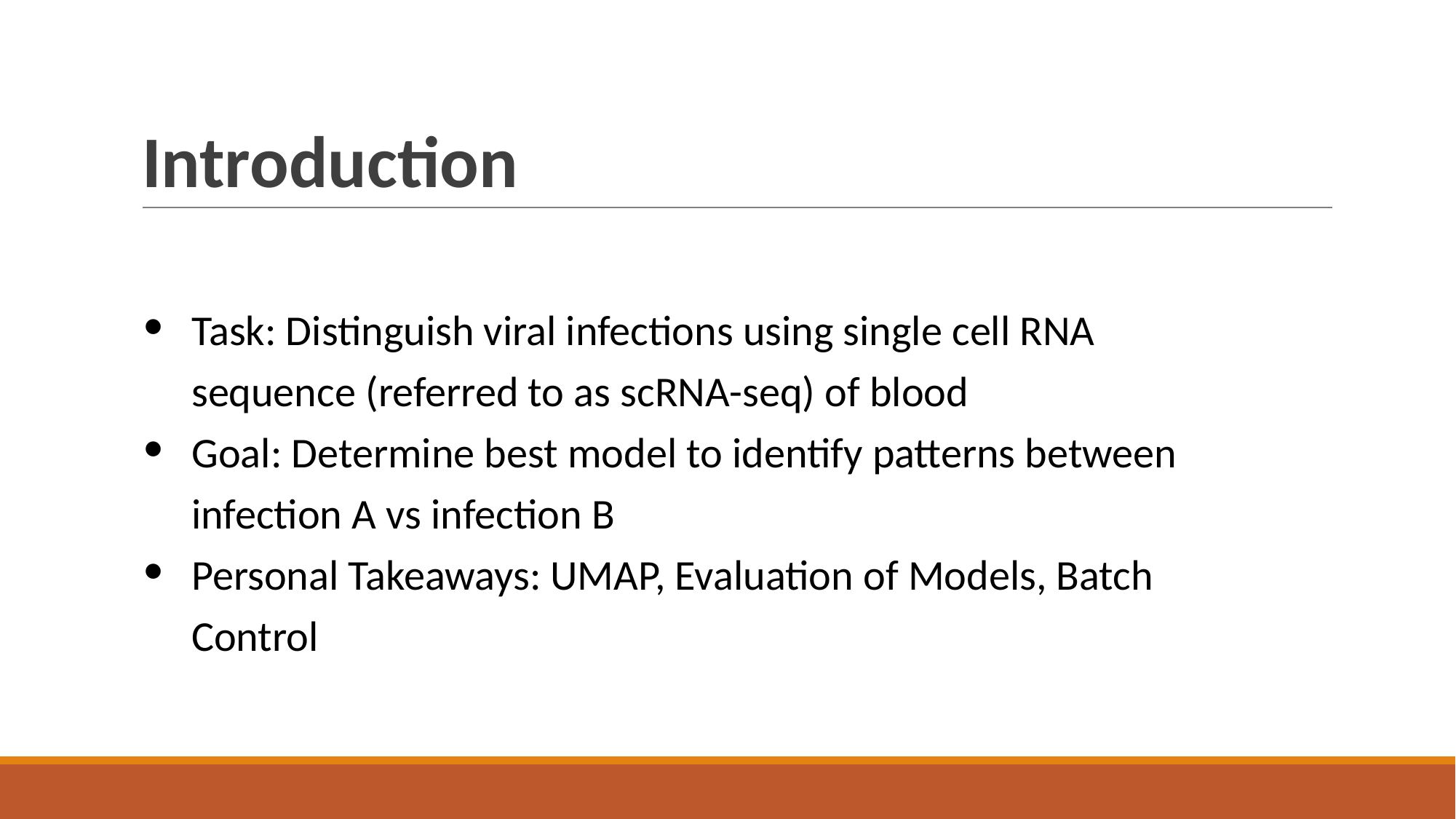

# Introduction
Task: Distinguish viral infections using single cell RNA sequence (referred to as scRNA-seq) of blood
Goal: Determine best model to identify patterns between infection A vs infection B
Personal Takeaways: UMAP, Evaluation of Models, Batch Control